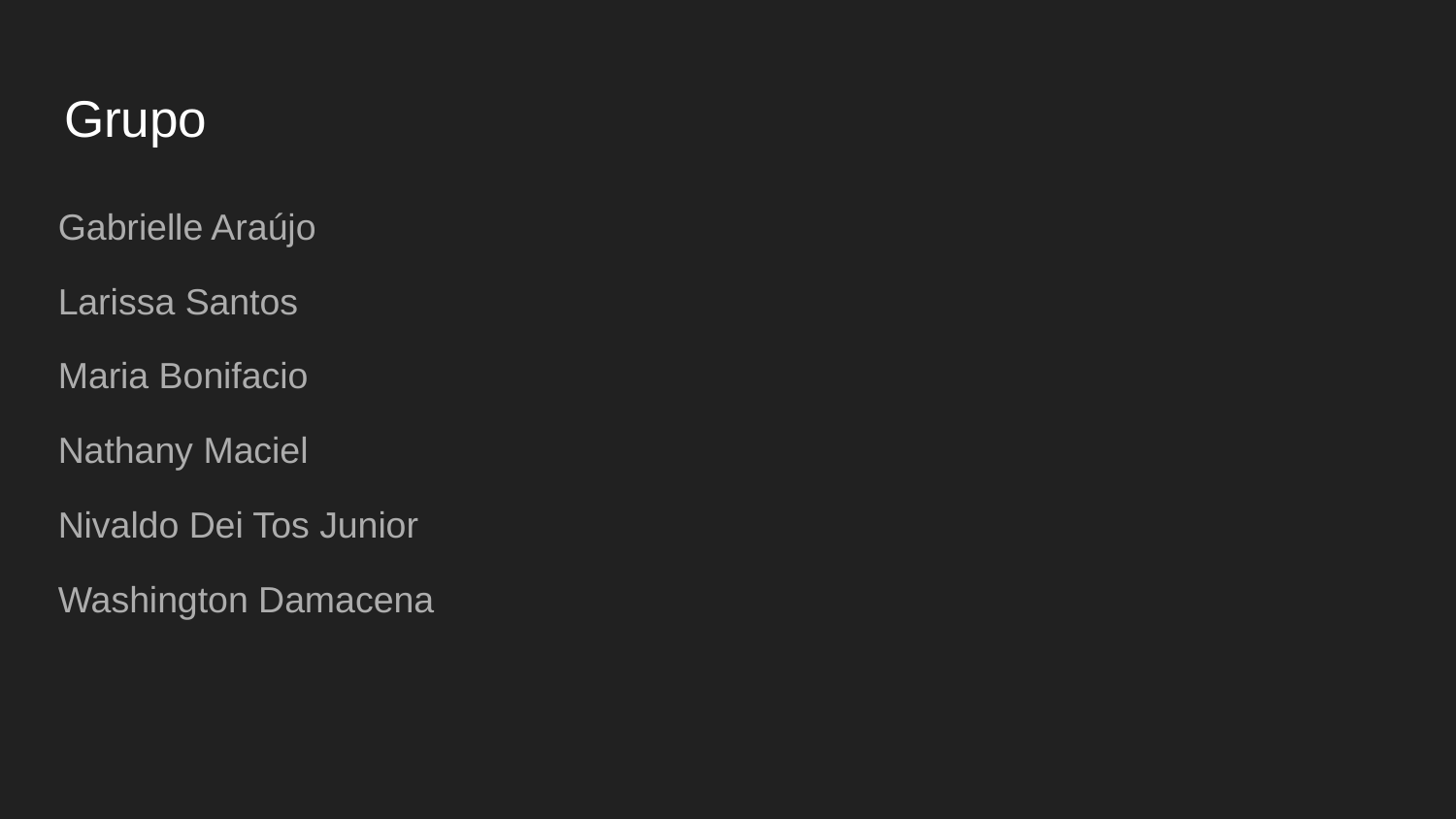

# Grupo
Gabrielle Araújo
Larissa Santos
Maria Bonifacio
Nathany Maciel
Nivaldo Dei Tos Junior
Washington Damacena